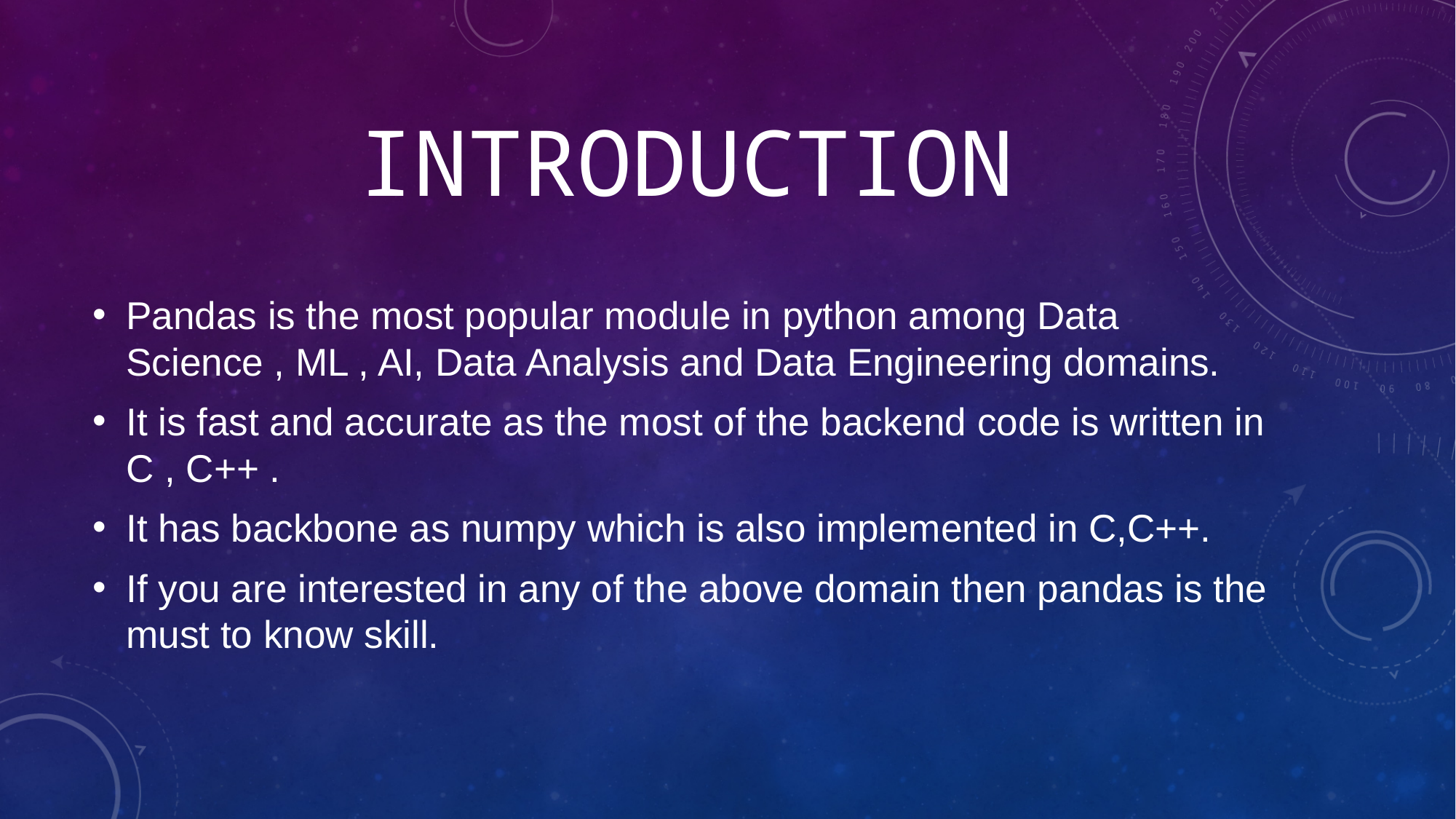

# introduction
Pandas is the most popular module in python among Data Science , ML , AI, Data Analysis and Data Engineering domains.
It is fast and accurate as the most of the backend code is written in C , C++ .
It has backbone as numpy which is also implemented in C,C++.
If you are interested in any of the above domain then pandas is the must to know skill.